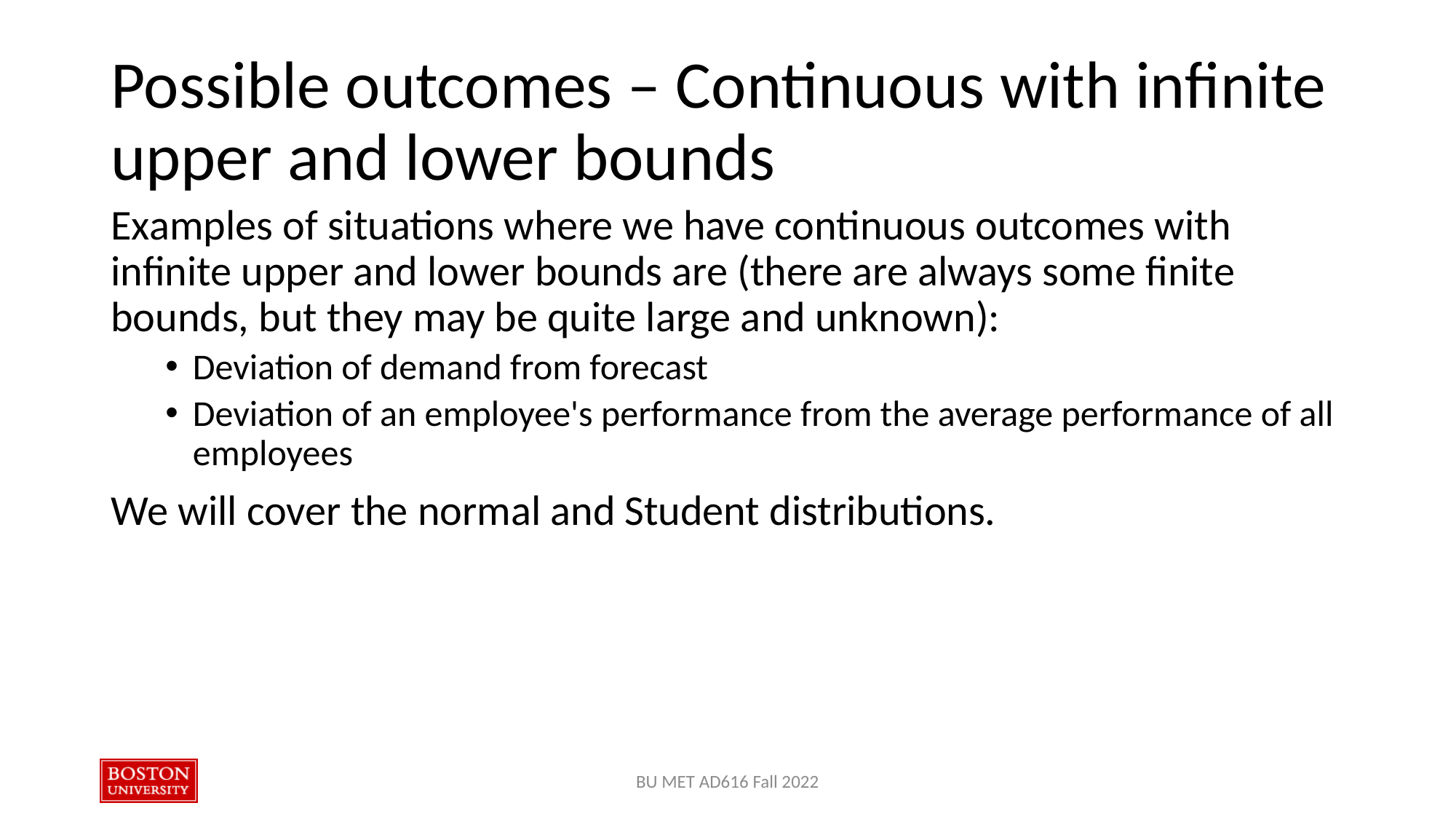

# Possible outcomes – Continuous with infinite upper and lower bounds
Examples of situations where we have continuous outcomes with infinite upper and lower bounds are (there are always some finite bounds, but they may be quite large and unknown):
Deviation of demand from forecast
Deviation of an employee's performance from the average performance of all employees
We will cover the normal and Student distributions.
BU MET AD616 Fall 2022